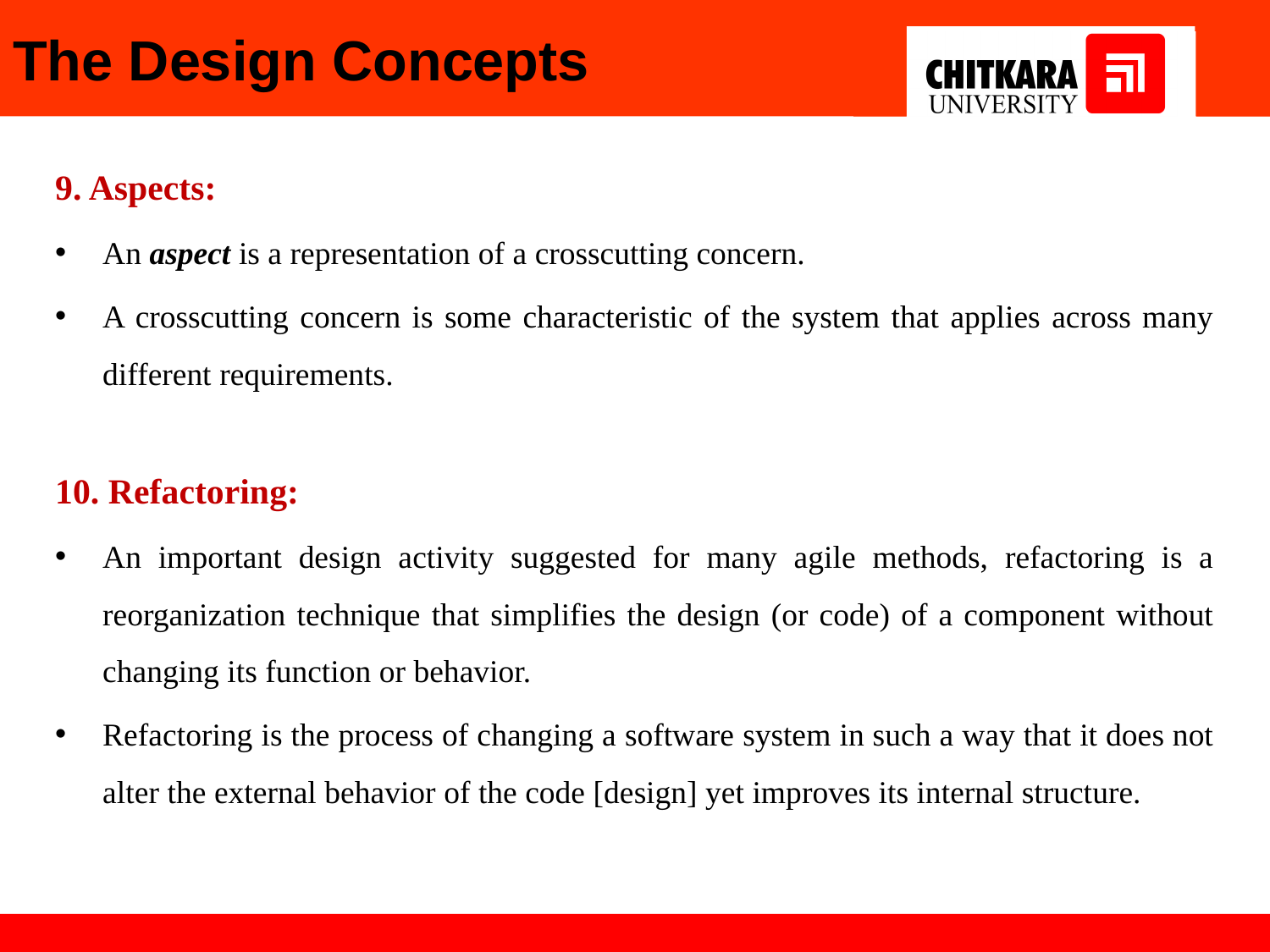

# The Design Concepts
9. Aspects:
An aspect is a representation of a crosscutting concern.
A crosscutting concern is some characteristic of the system that applies across many different requirements.

10. Refactoring:
An important design activity suggested for many agile methods, refactoring is a reorganization technique that simplifies the design (or code) of a component without changing its function or behavior.
Refactoring is the process of changing a software system in such a way that it does not alter the external behavior of the code [design] yet improves its internal structure.